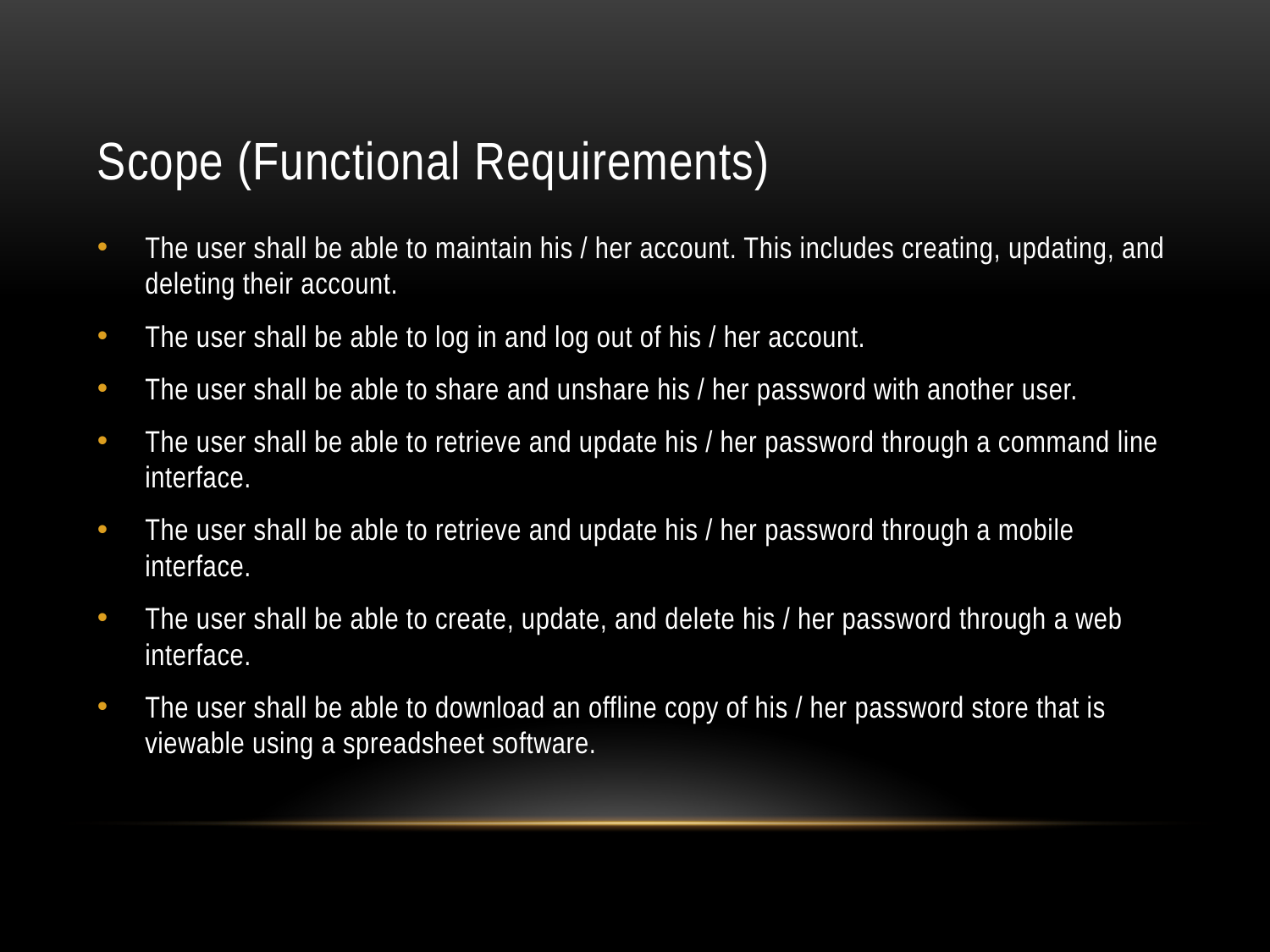

# Scope (Functional Requirements)
The user shall be able to maintain his / her account. This includes creating, updating, and deleting their account.
The user shall be able to log in and log out of his / her account.
The user shall be able to share and unshare his / her password with another user.
The user shall be able to retrieve and update his / her password through a command line interface.
The user shall be able to retrieve and update his / her password through a mobile interface.
The user shall be able to create, update, and delete his / her password through a web interface.
The user shall be able to download an offline copy of his / her password store that is viewable using a spreadsheet software.